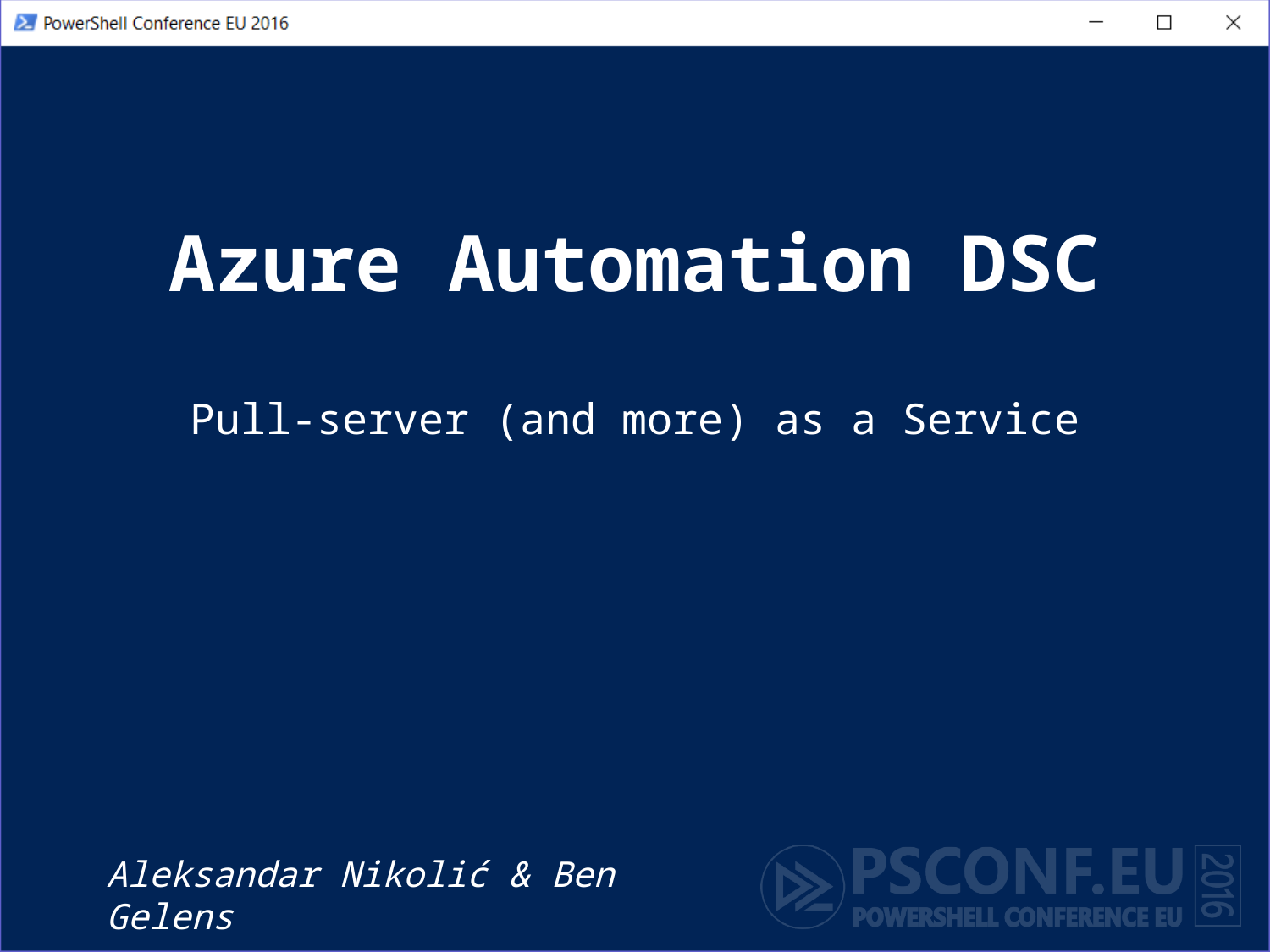

# Azure Automation DSC
Pull-server (and more) as a Service
Aleksandar Nikolić & Ben Gelens